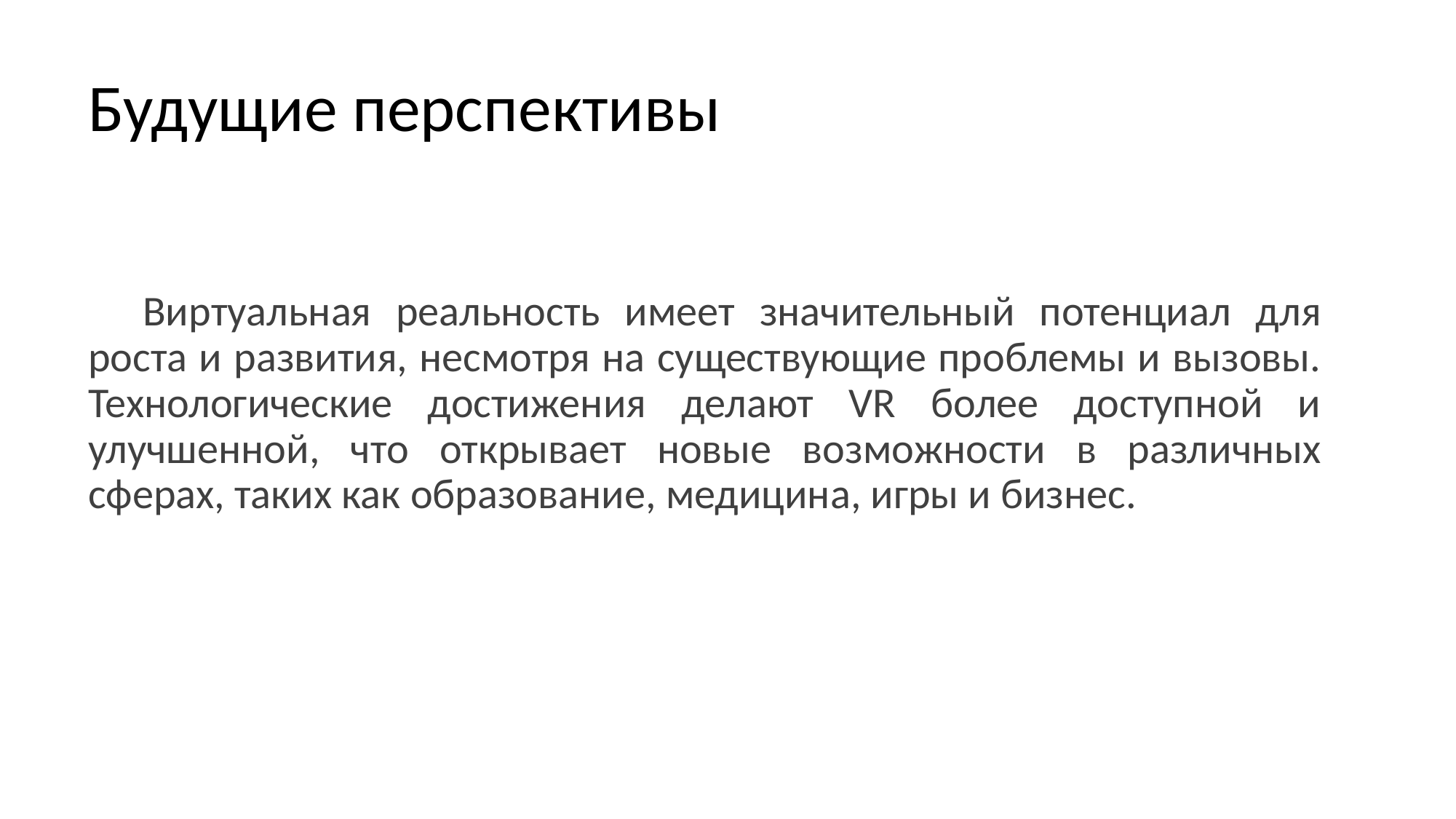

# Будущие перспективы
Виртуальная реальность имеет значительный потенциал для роста и развития, несмотря на существующие проблемы и вызовы. Технологические достижения делают VR более доступной и улучшенной, что открывает новые возможности в различных сферах, таких как образование, медицина, игры и бизнес.